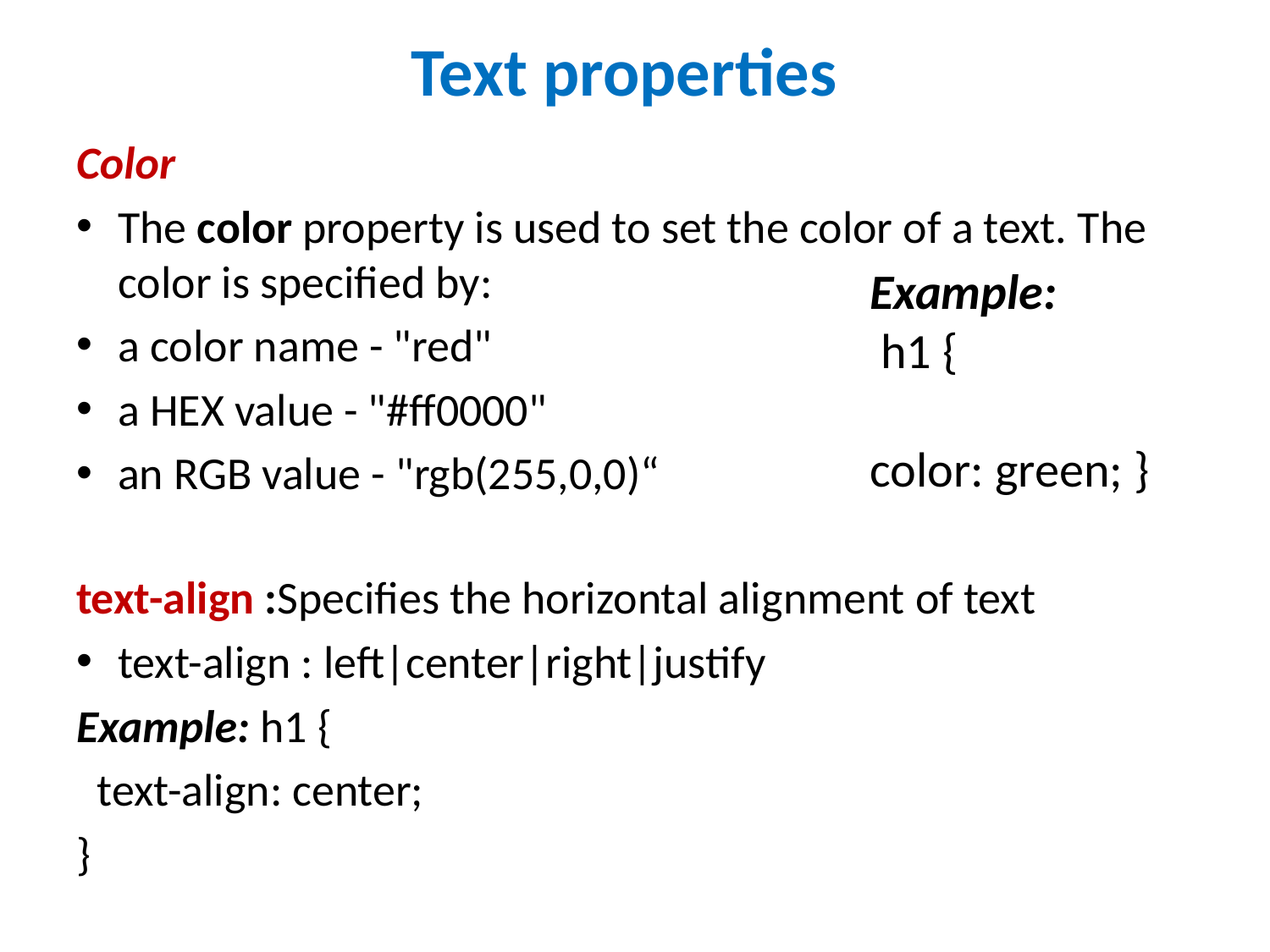

# Text properties
Color
The color property is used to set the color of a text. The color is specified by:
a color name - "red"
a HEX value - "#ff0000"
an RGB value - "rgb(255,0,0)“
text-align :Specifies the horizontal alignment of text
text-align : left|center|right|justify
Example: h1 {
  text-align: center;
}

Example:
 h1 {
  color: green; }